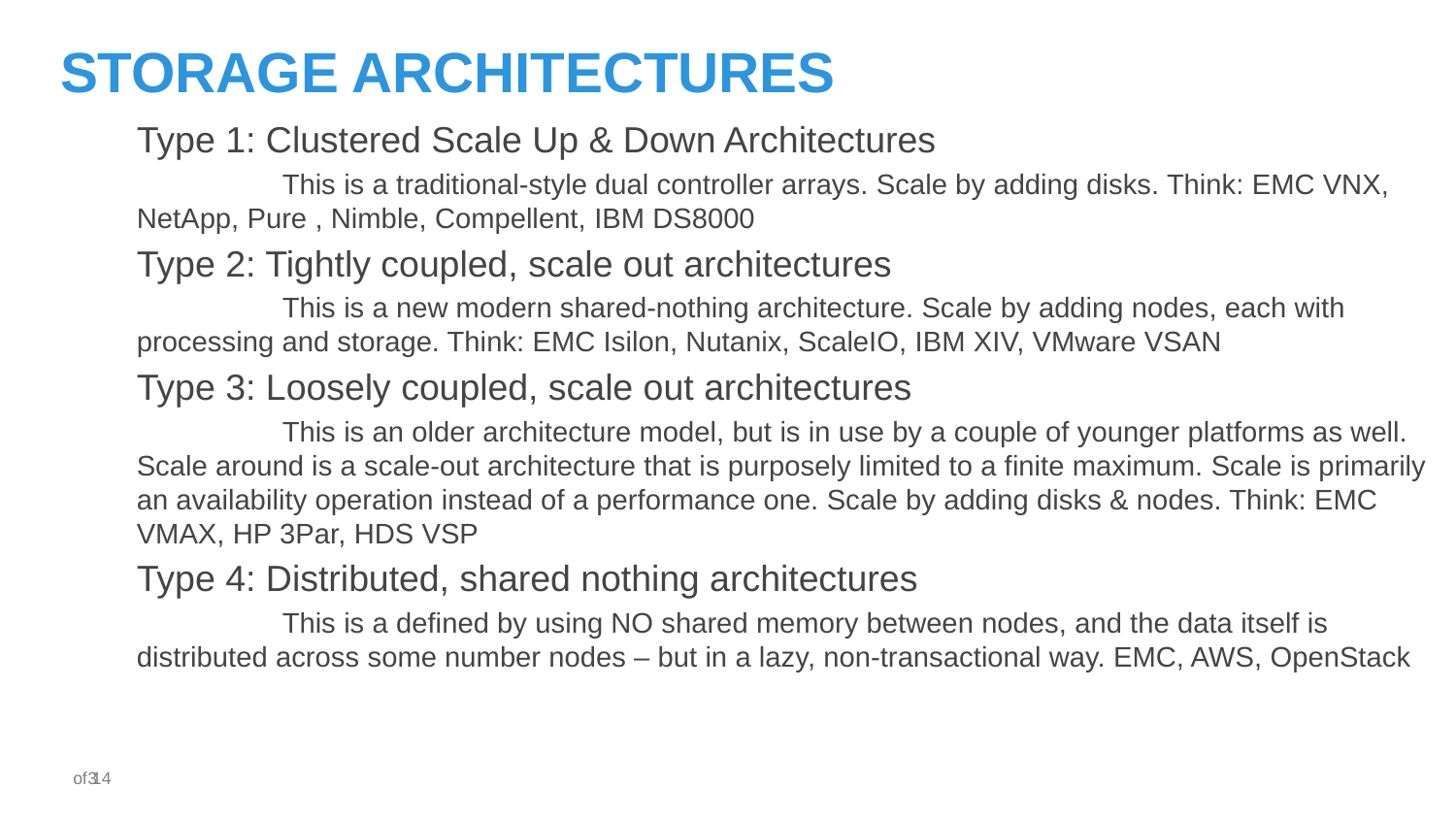

# Storage Architectures
Type 1: Clustered Scale Up & Down Architectures
	This is a traditional-style dual controller arrays. Scale by adding disks. Think: EMC VNX, NetApp, Pure , Nimble, Compellent, IBM DS8000
Type 2: Tightly coupled, scale out architectures
	This is a new modern shared-nothing architecture. Scale by adding nodes, each with processing and storage. Think: EMC Isilon, Nutanix, ScaleIO, IBM XIV, VMware VSAN
Type 3: Loosely coupled, scale out architectures
	This is an older architecture model, but is in use by a couple of younger platforms as well. Scale around is a scale-out architecture that is purposely limited to a finite maximum. Scale is primarily an availability operation instead of a performance one. Scale by adding disks & nodes. Think: EMC VMAX, HP 3Par, HDS VSP
Type 4: Distributed, shared nothing architectures
	This is a defined by using NO shared memory between nodes, and the data itself is distributed across some number nodes – but in a lazy, non-transactional way. EMC, AWS, OpenStack